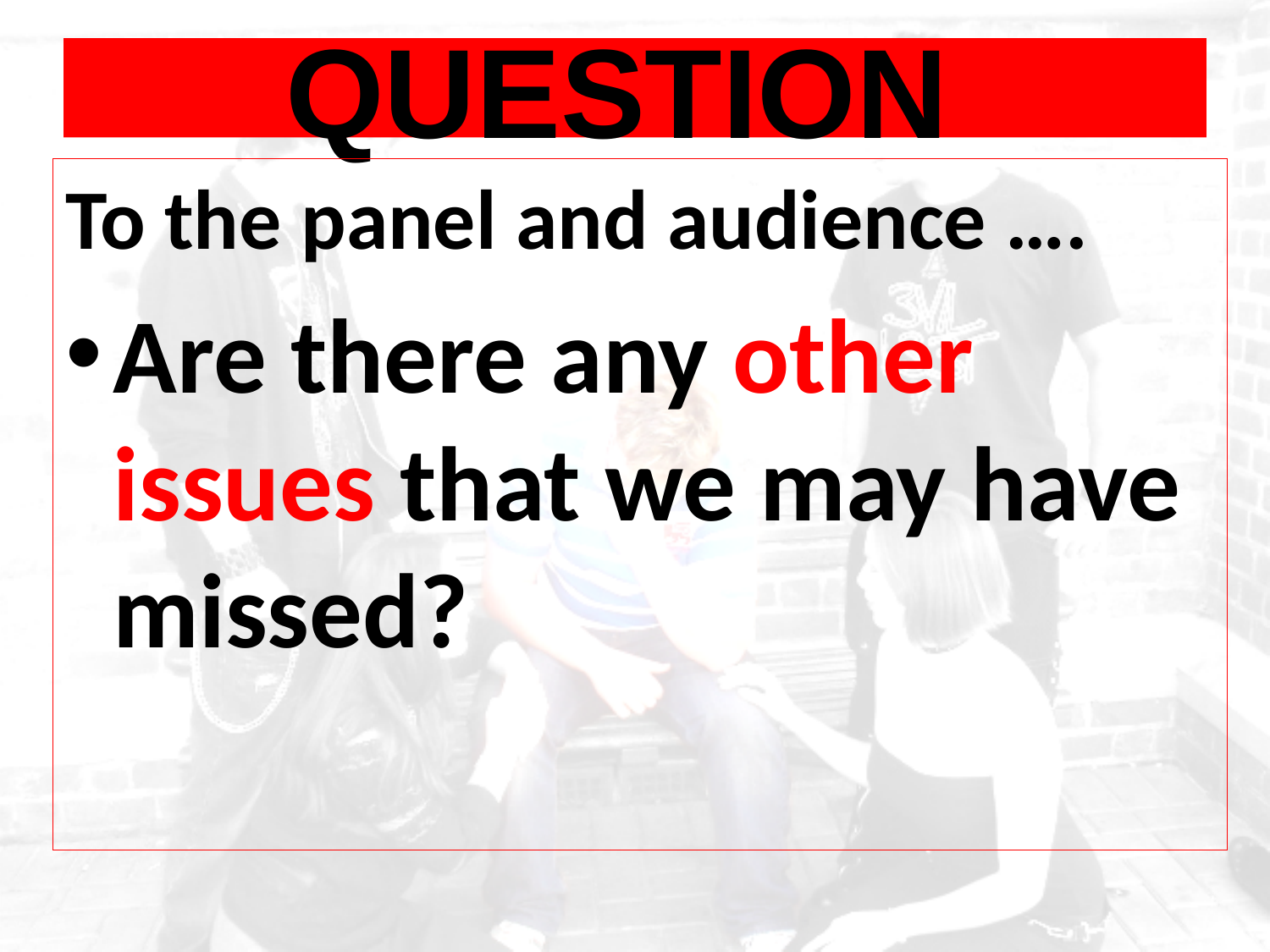

# QUESTION
To the panel and audience ….
Are there any other issues that we may have missed?